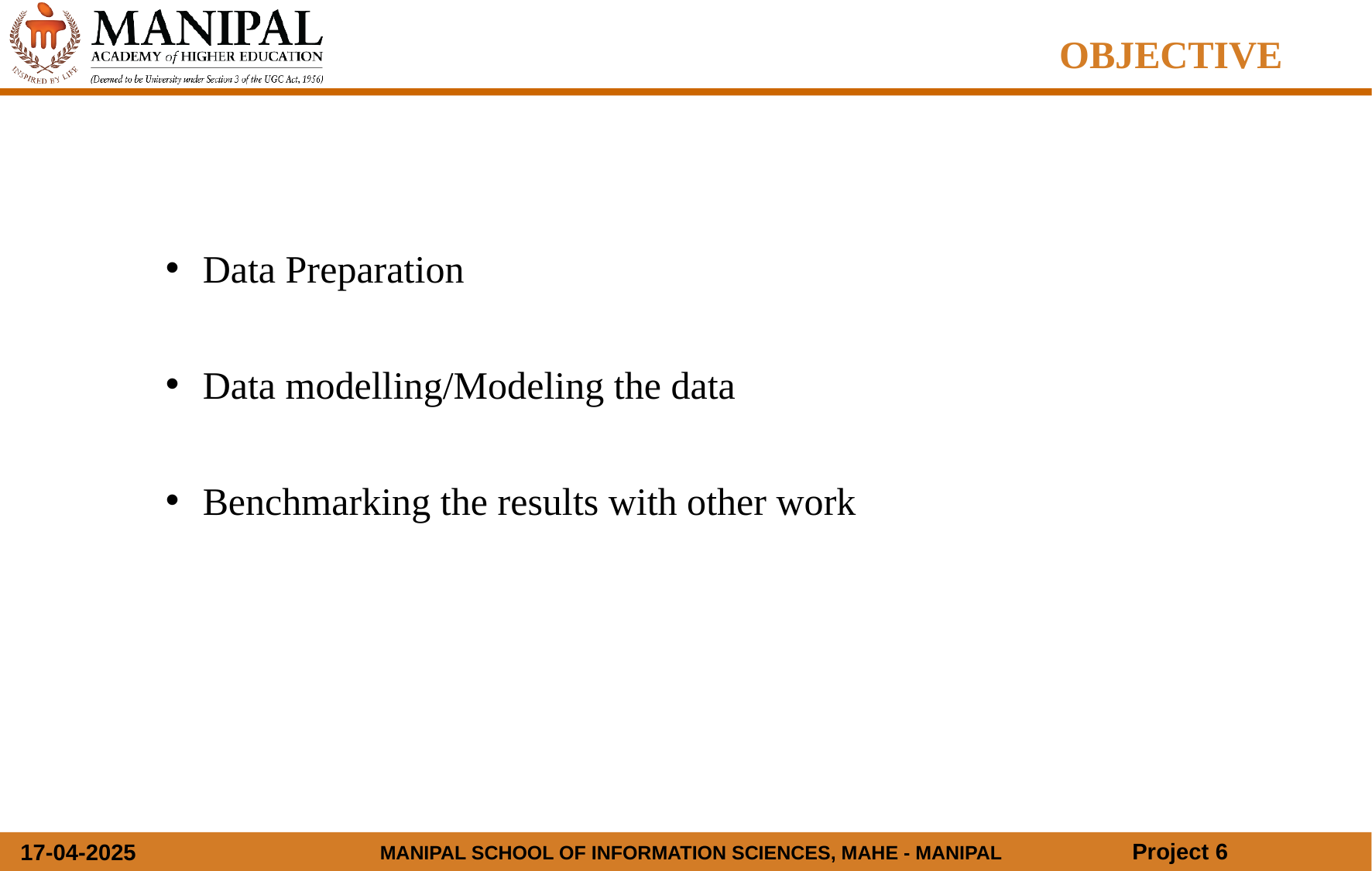

OBJECTIVE

 Data Preparation
 Data modelling/Modeling the data
 Benchmarking the results with other work